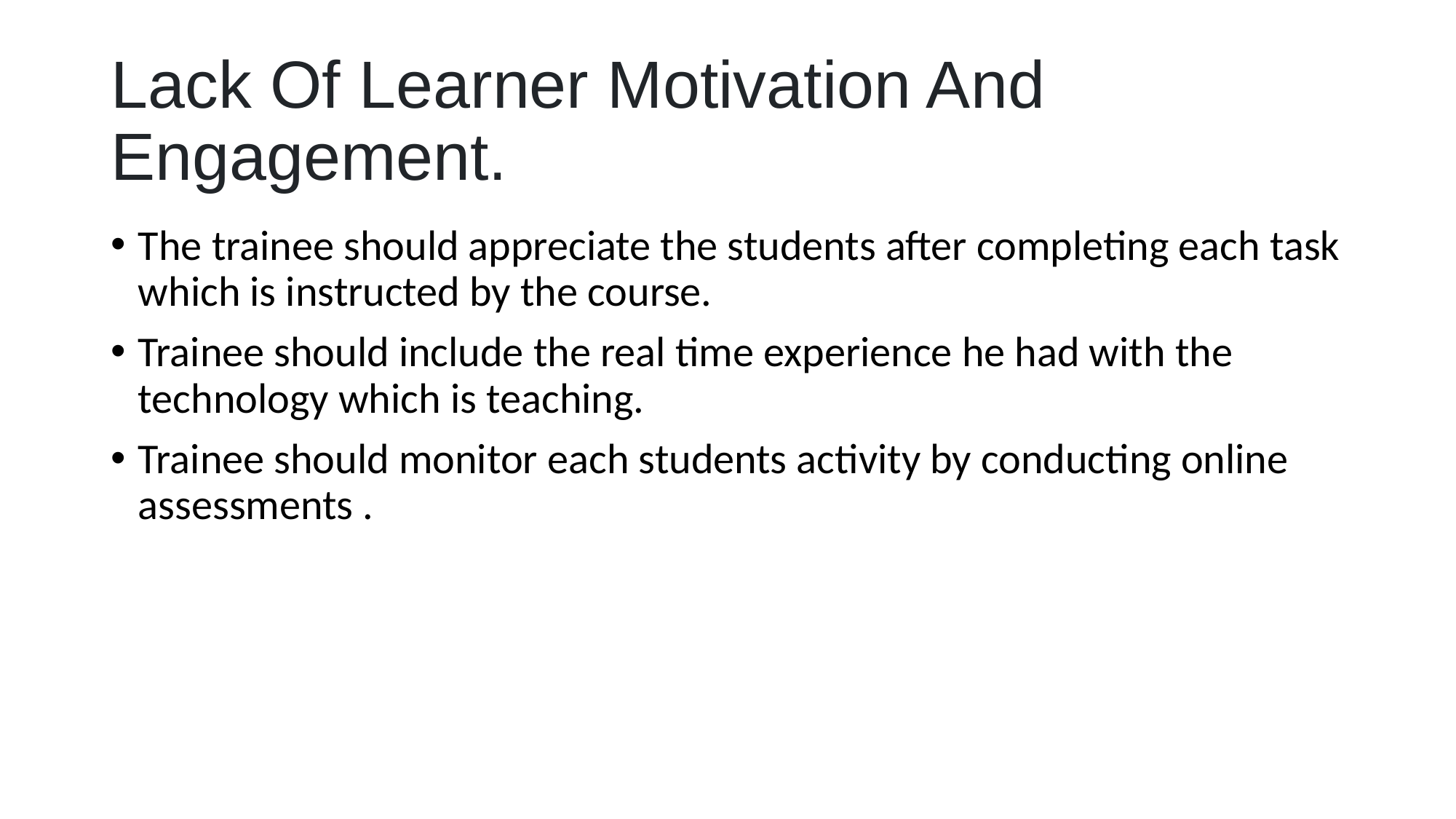

# Lack Of Learner Motivation And Engagement.
The trainee should appreciate the students after completing each task which is instructed by the course.
Trainee should include the real time experience he had with the technology which is teaching.
Trainee should monitor each students activity by conducting online assessments .